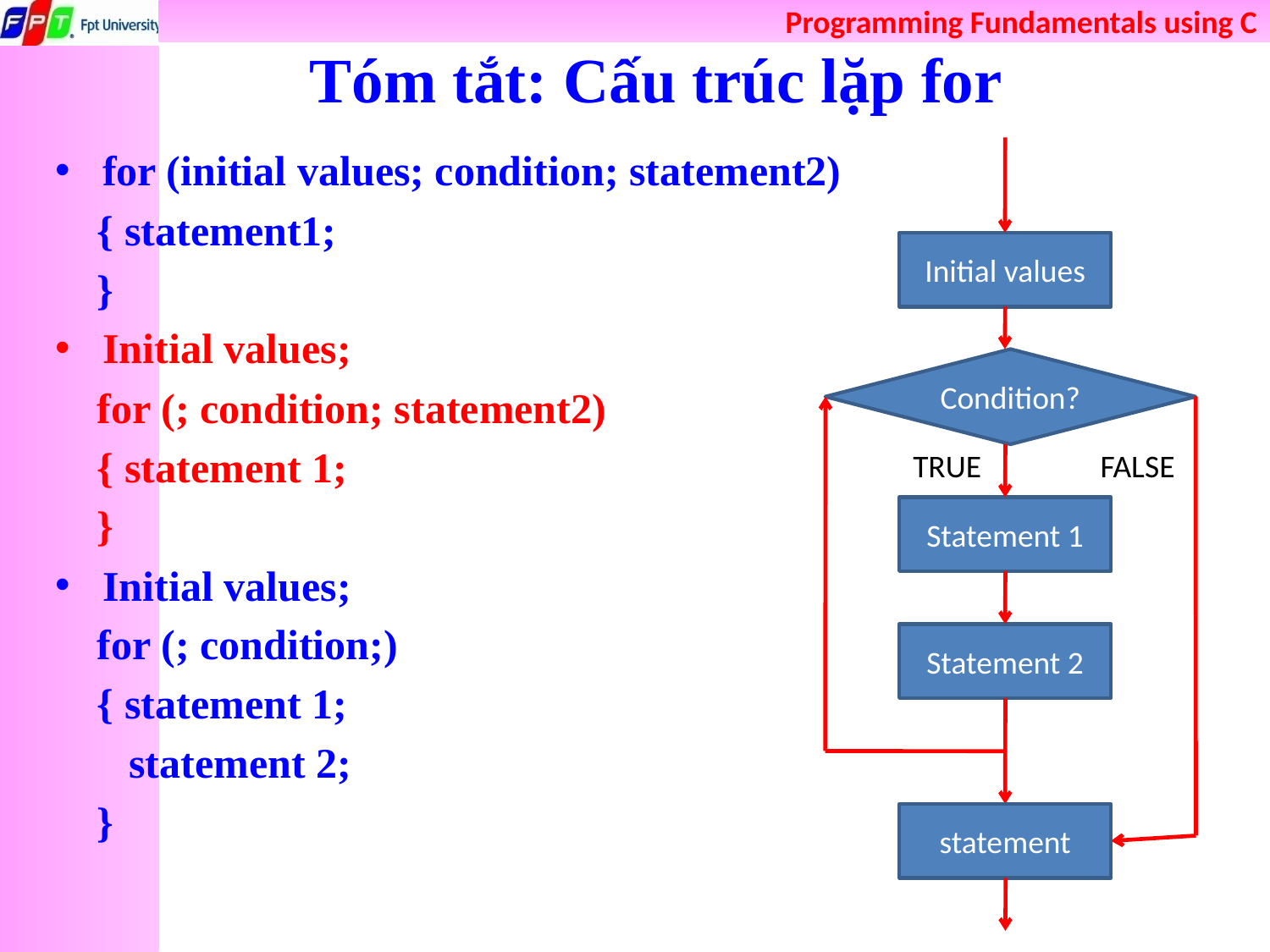

# Tóm tắt: Cấu trúc lặp for
for (initial values; condition; statement2)
    { statement1;
    }
Initial values;
    for (; condition; statement2)
    { statement 1;
    }
Initial values;
    for (; condition;)
    { statement 1;
       statement 2;
    }
Initial values
Condition?
Statement 1
Statement 2
statement
TRUE
FALSE